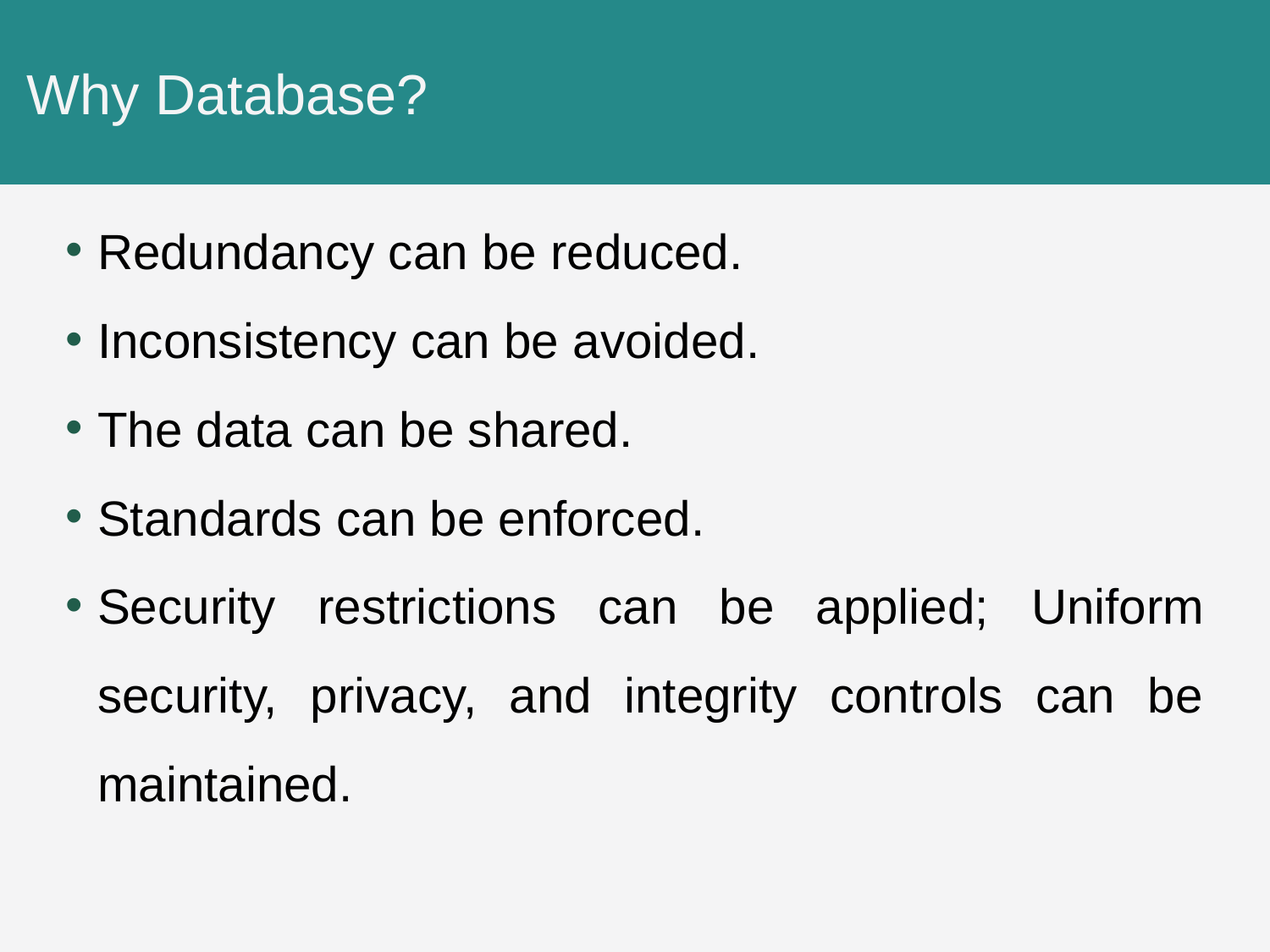

# Why Database?
Redundancy can be reduced.
Inconsistency can be avoided.
The data can be shared.
Standards can be enforced.
Security restrictions can be applied; Uniform security, privacy, and integrity controls can be maintained.